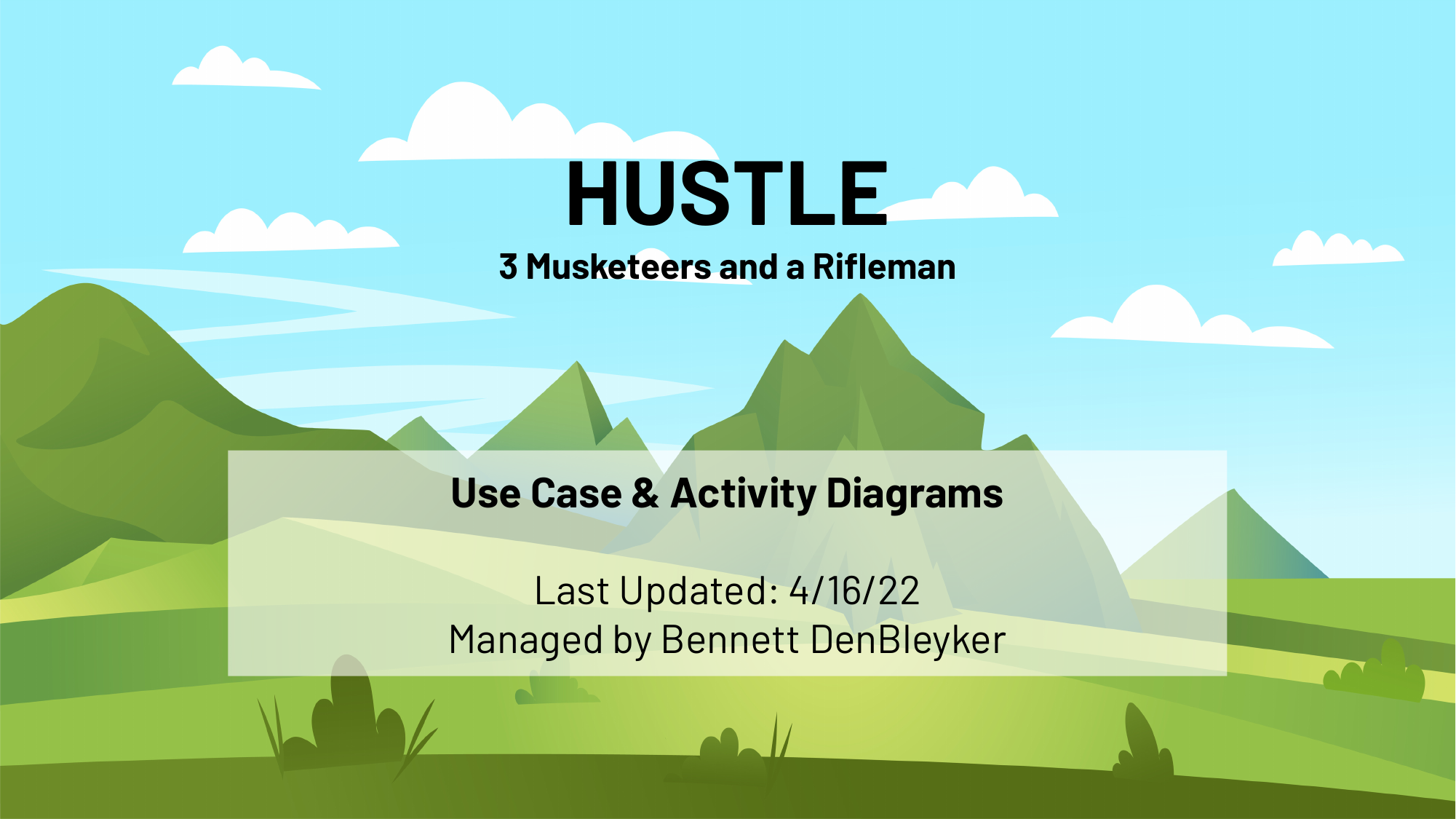

# HUSTLE
3 Musketeers and a Rifleman
Use Case & Activity Diagrams

Last Updated: 4/16/22
Managed by Bennett DenBleyker